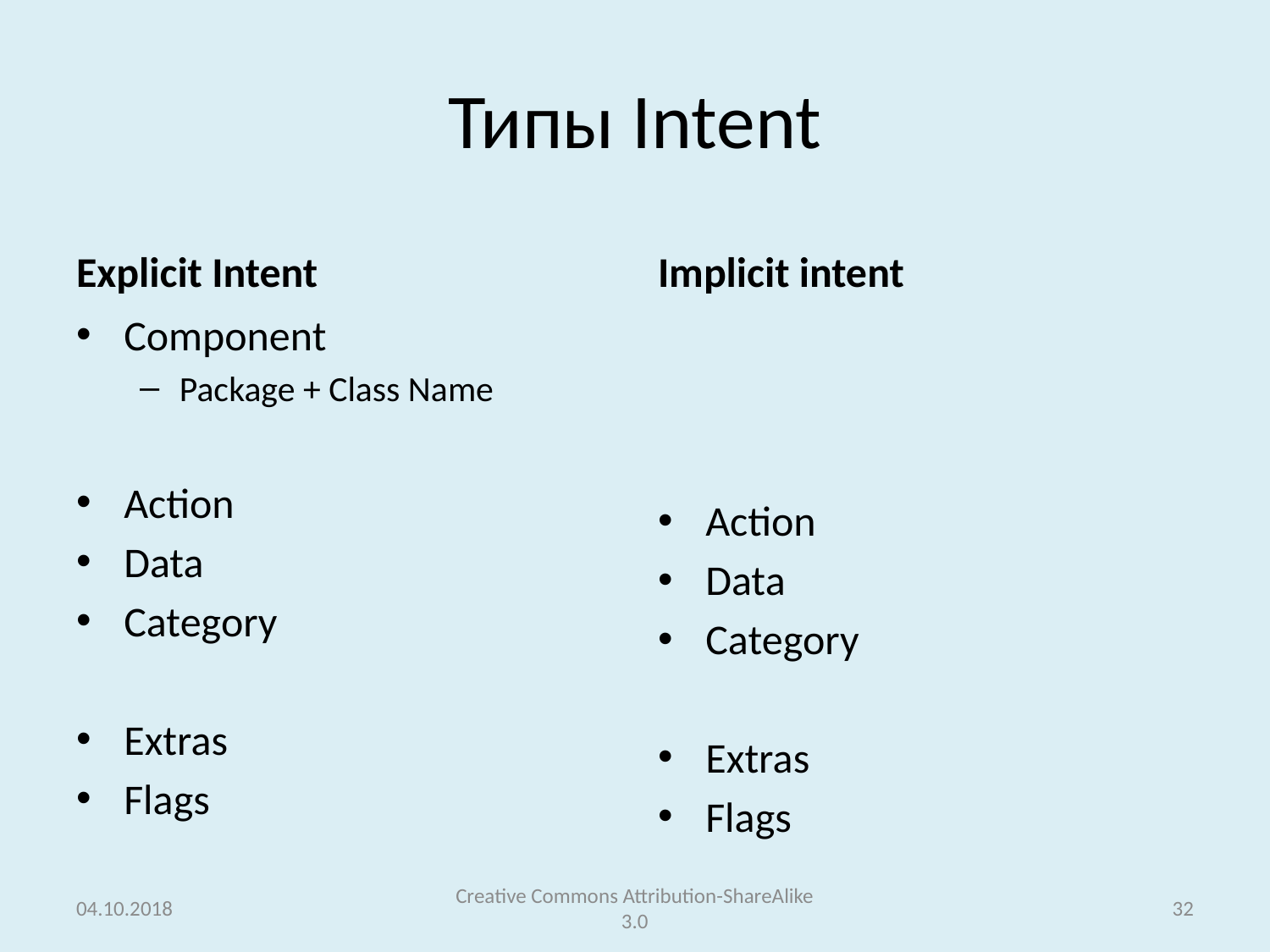

# Типы Intent
Explicit Intent
Implicit intent
Component
Package + Class Name

Action
Data
Category

Extras
Flags

Action
Data
Category

Extras
Flags

04.10.2018
Creative Commons Attribution-ShareAlike 3.0
32